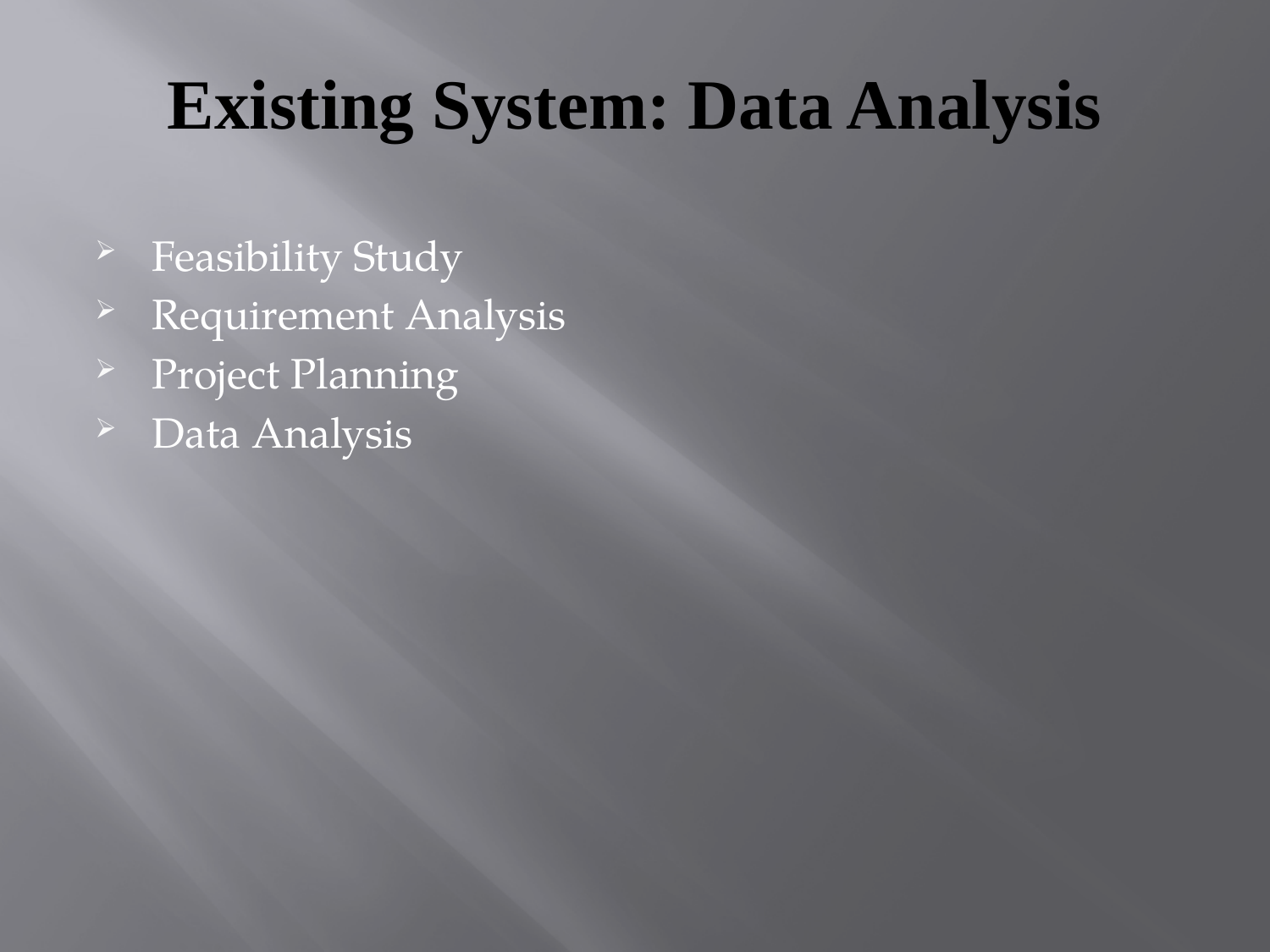

# Existing System: Data Analysis
Feasibility Study
Requirement Analysis
Project Planning
Data Analysis